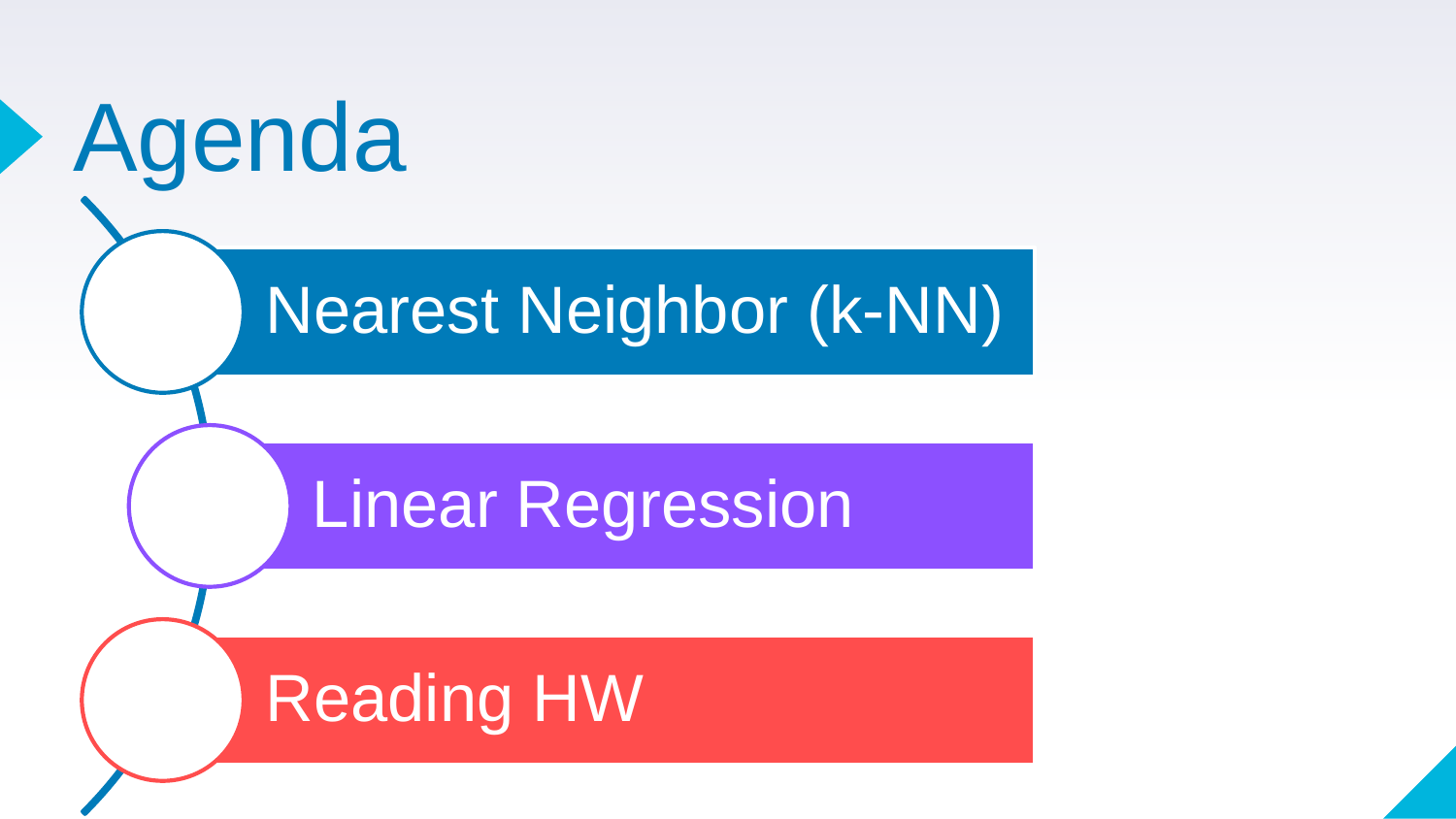

# Agenda
Nearest Neighbor (k-NN)
Linear Regression
Reading HW